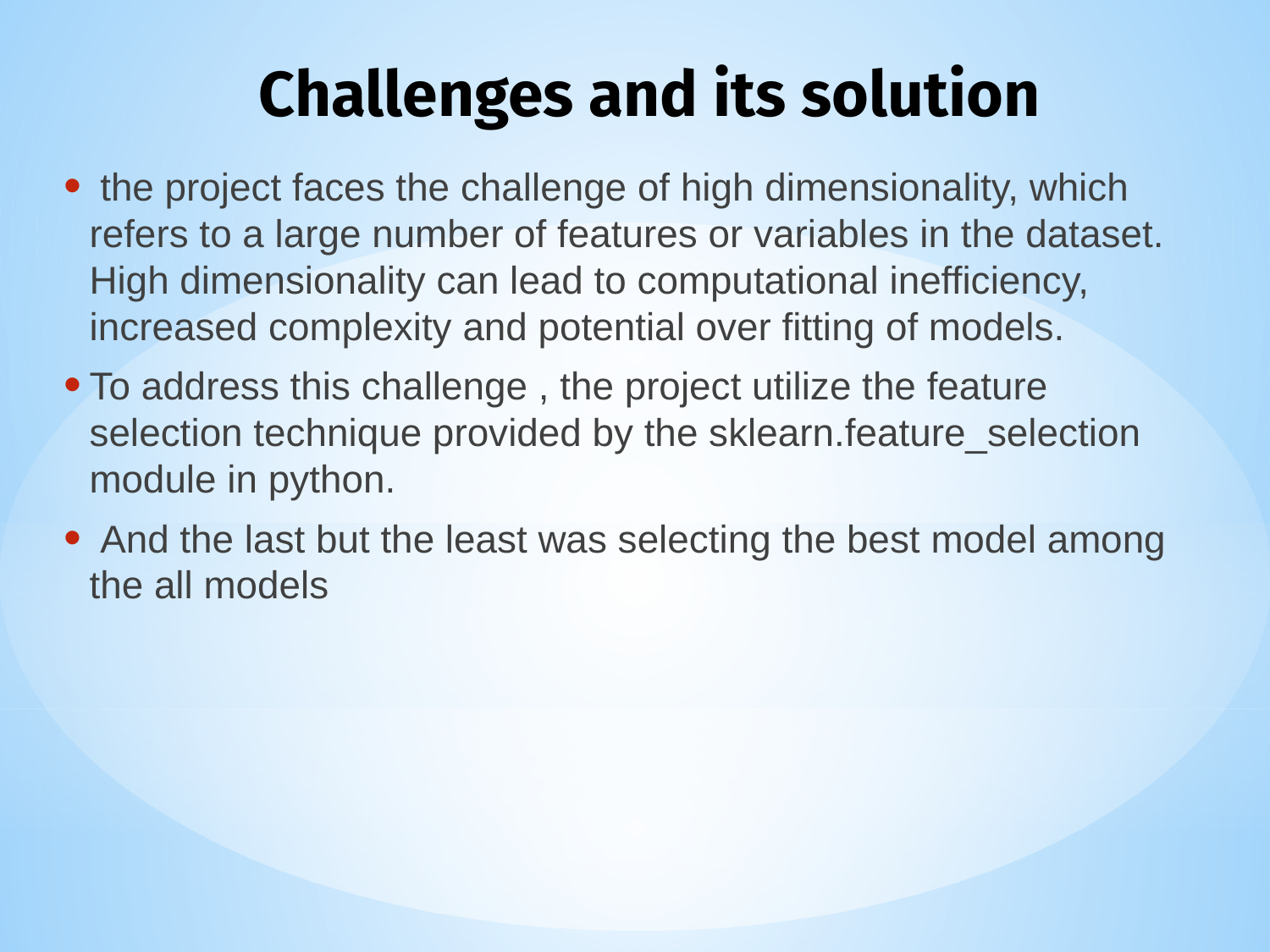

# Challenges and its solution
 the project faces the challenge of high dimensionality, which refers to a large number of features or variables in the dataset. High dimensionality can lead to computational inefficiency, increased complexity and potential over fitting of models.
To address this challenge , the project utilize the feature selection technique provided by the sklearn.feature_selection module in python.
 And the last but the least was selecting the best model among the all models